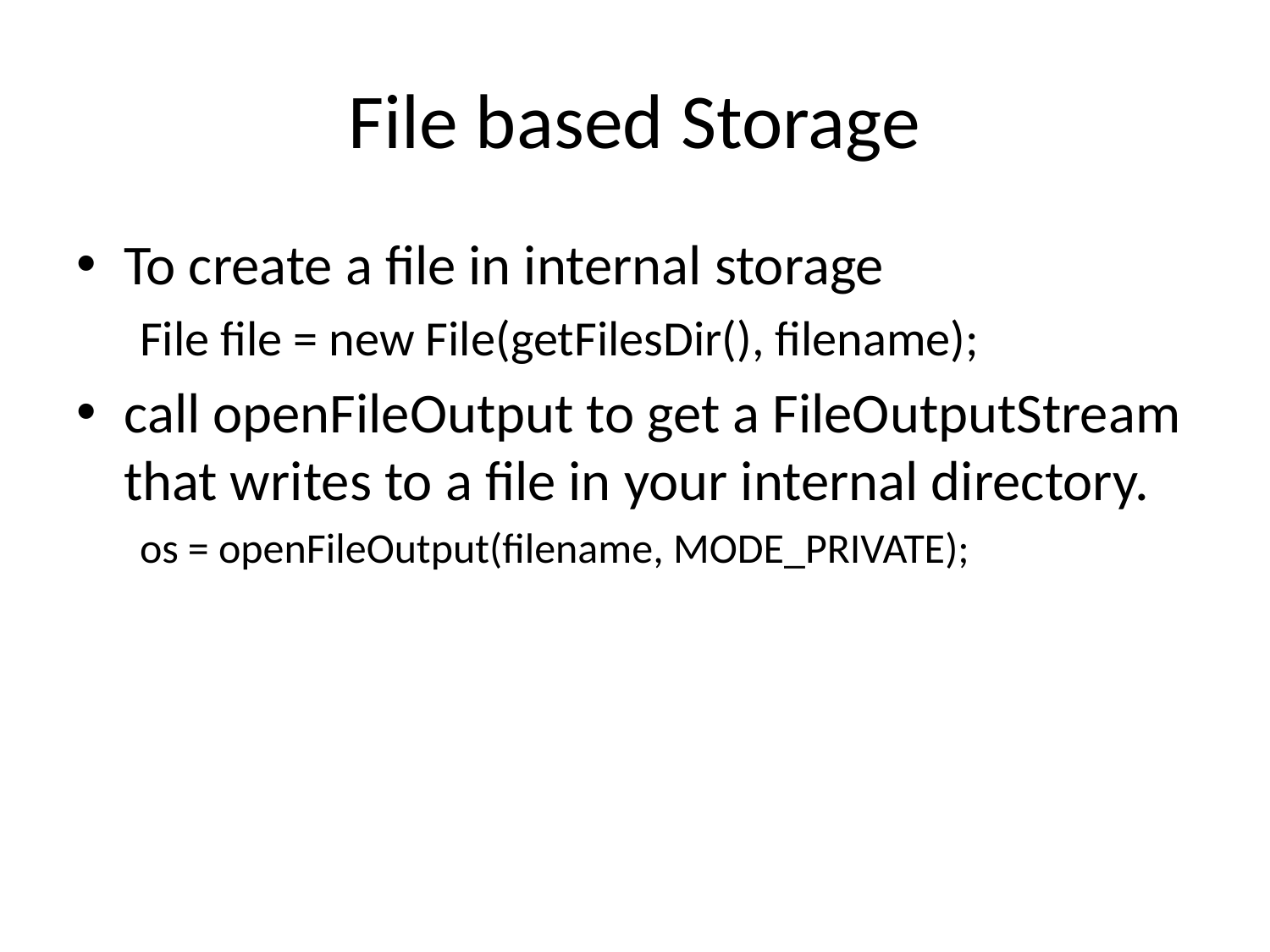

# File based Storage
To create a file in internal storage
File file = new File(getFilesDir(), filename);
call openFileOutput to get a FileOutputStream that writes to a file in your internal directory.
os = openFileOutput(filename, MODE_PRIVATE);